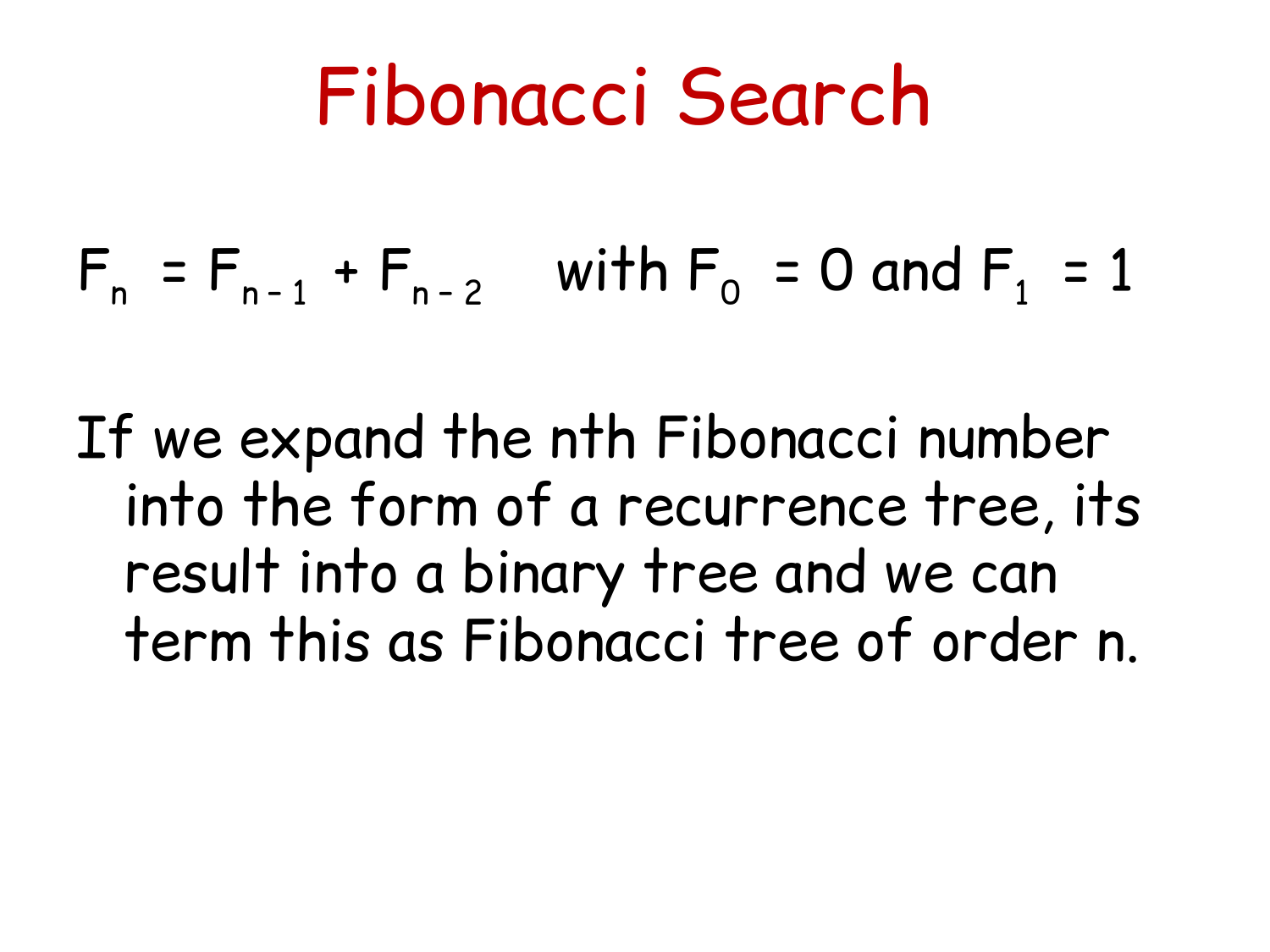

# Fibonacci Search

Fn  = Fn – 1  + Fn – 2      with F0  = 0 and F1  = 1

If we expand the nth Fibonacci number into the form of a recurrence tree, its result into a binary tree and we can term this as Fibonacci tree of order n.